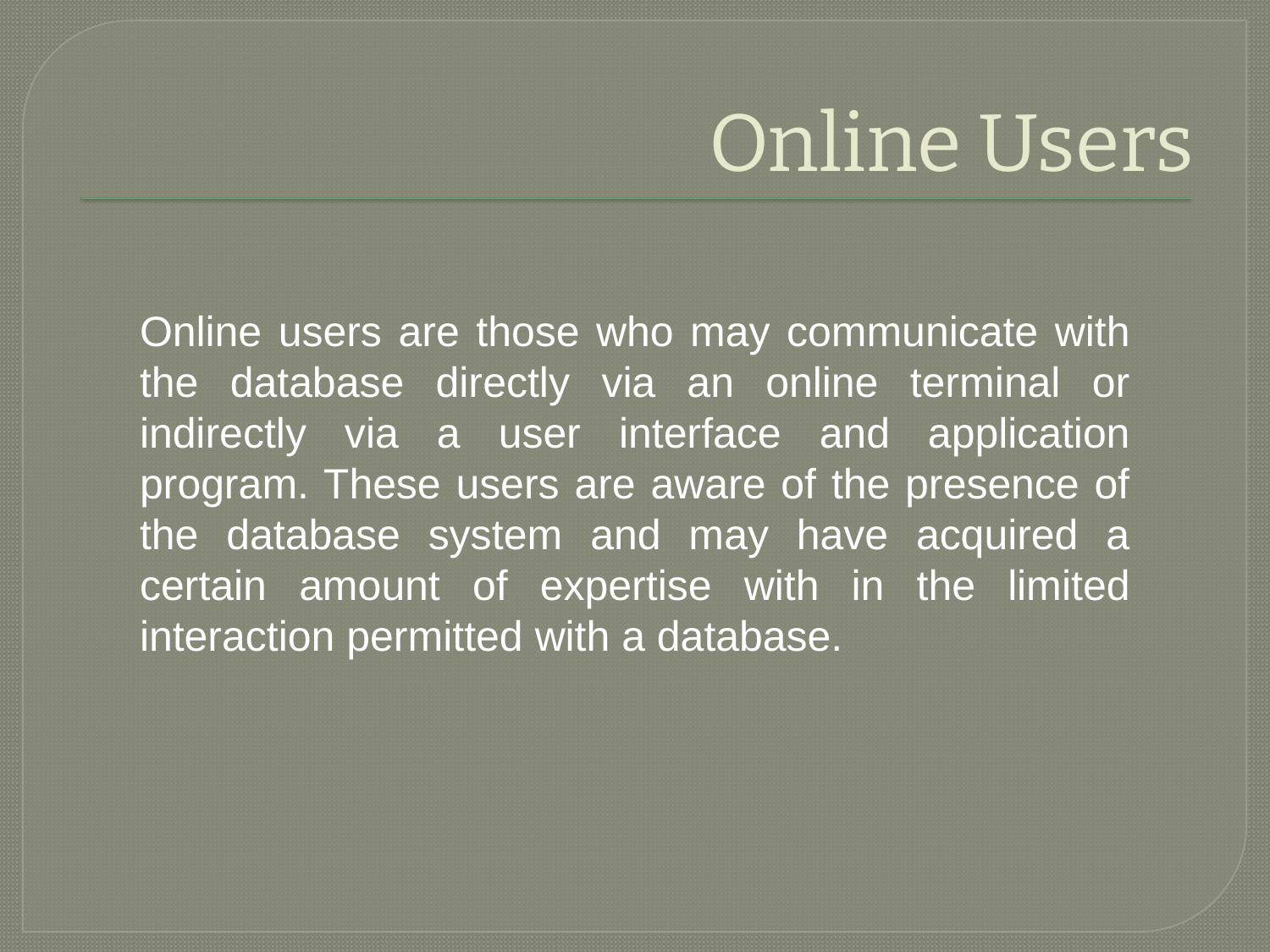

# Online Users
Online users are those who may communicate with the database directly via an online terminal or indirectly via a user interface and application program. These users are aware of the presence of the database system and may have acquired a certain amount of expertise with in the limited interaction permitted with a database.